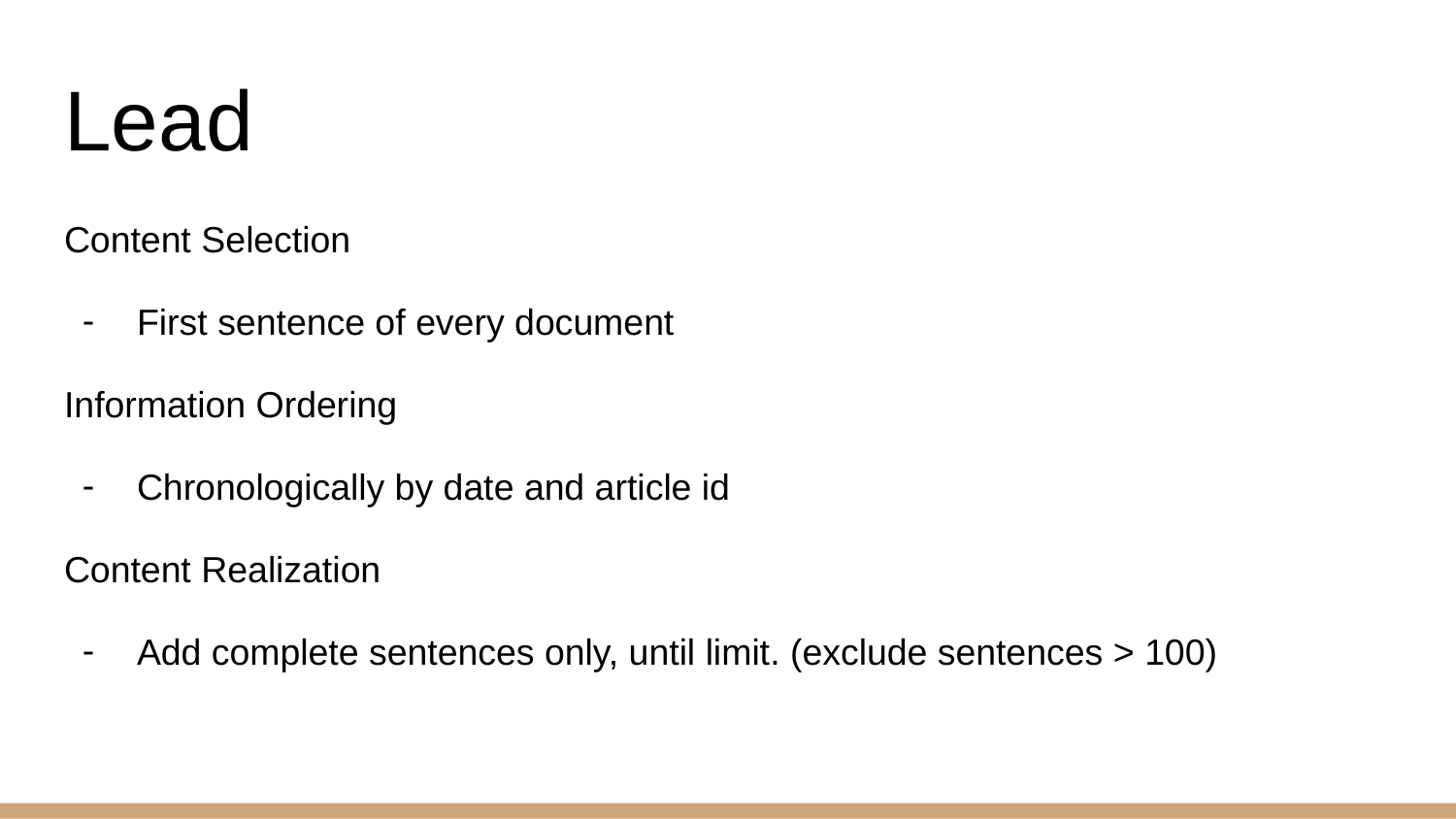

# Lead
Content Selection
First sentence of every document
Information Ordering
Chronologically by date and article id
Content Realization
Add complete sentences only, until limit. (exclude sentences > 100)